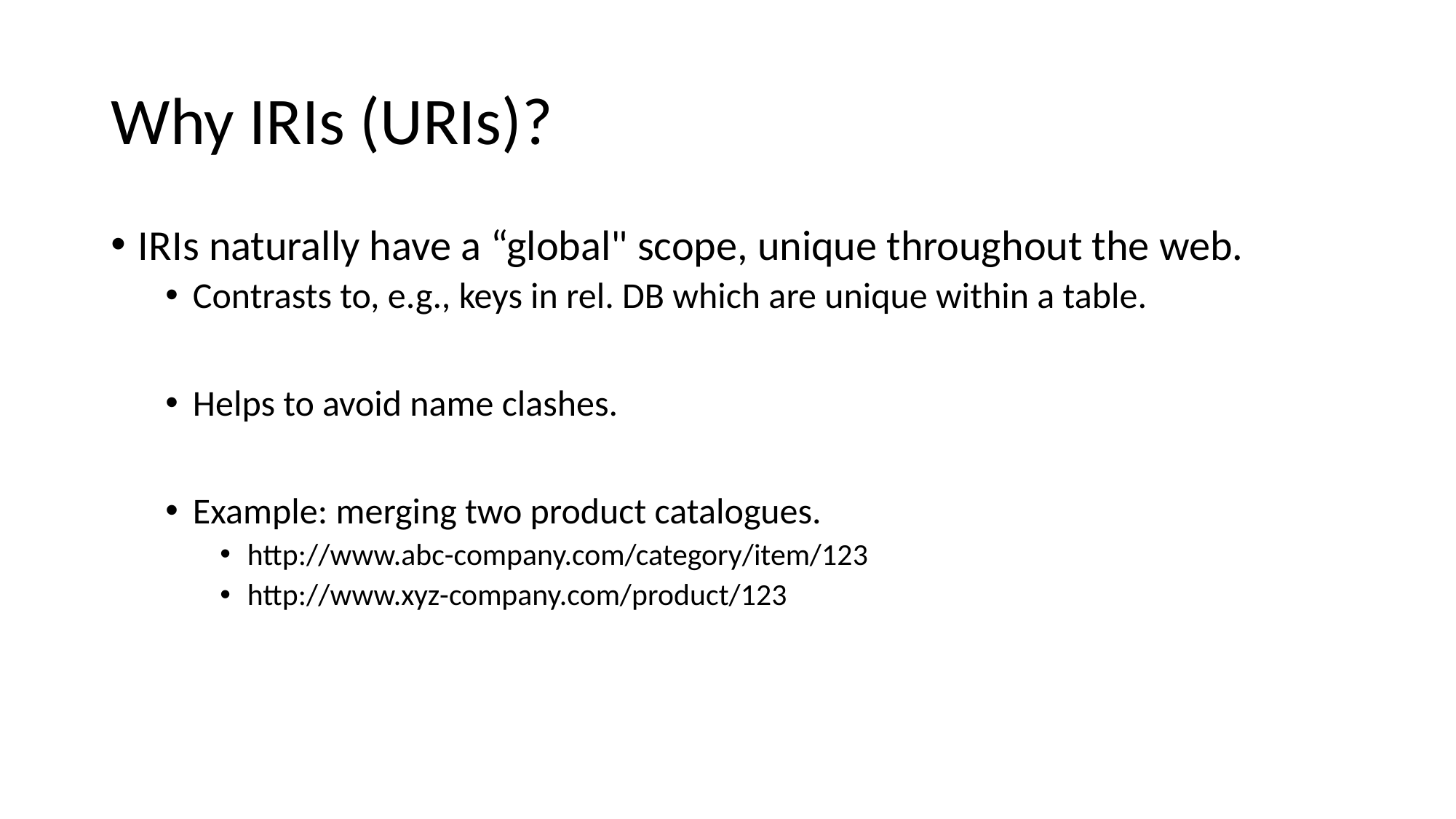

# Why IRIs (URIs)?
IRIs naturally have a “global" scope, unique throughout the web.
Contrasts to, e.g., keys in rel. DB which are unique within a table.

Helps to avoid name clashes.

Example: merging two product catalogues.
http://www.abc-company.com/category/item/123
http://www.xyz-company.com/product/123